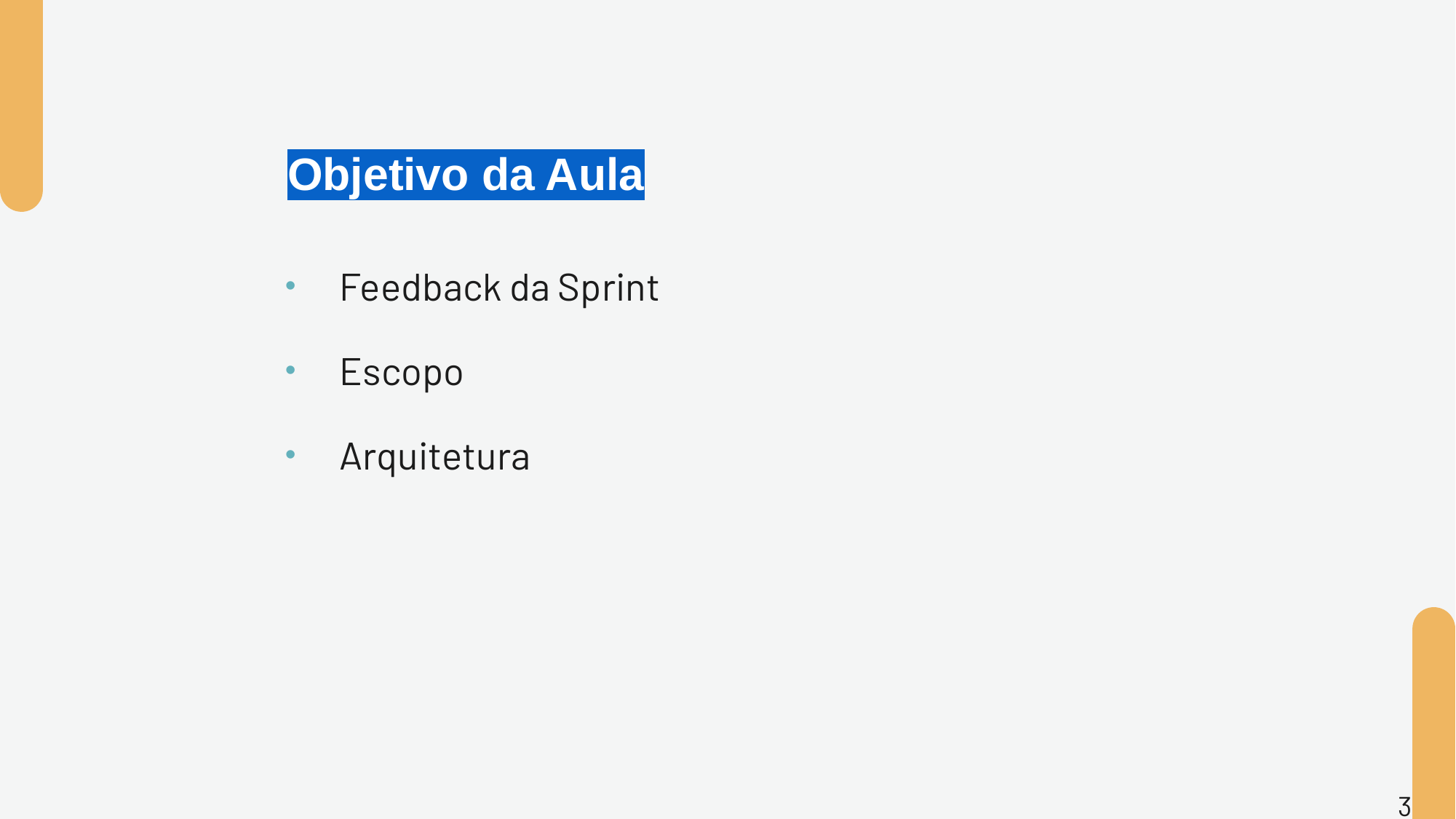

# Objetivo da Aula
Feedback da Sprint
Escopo
Arquitetura
3